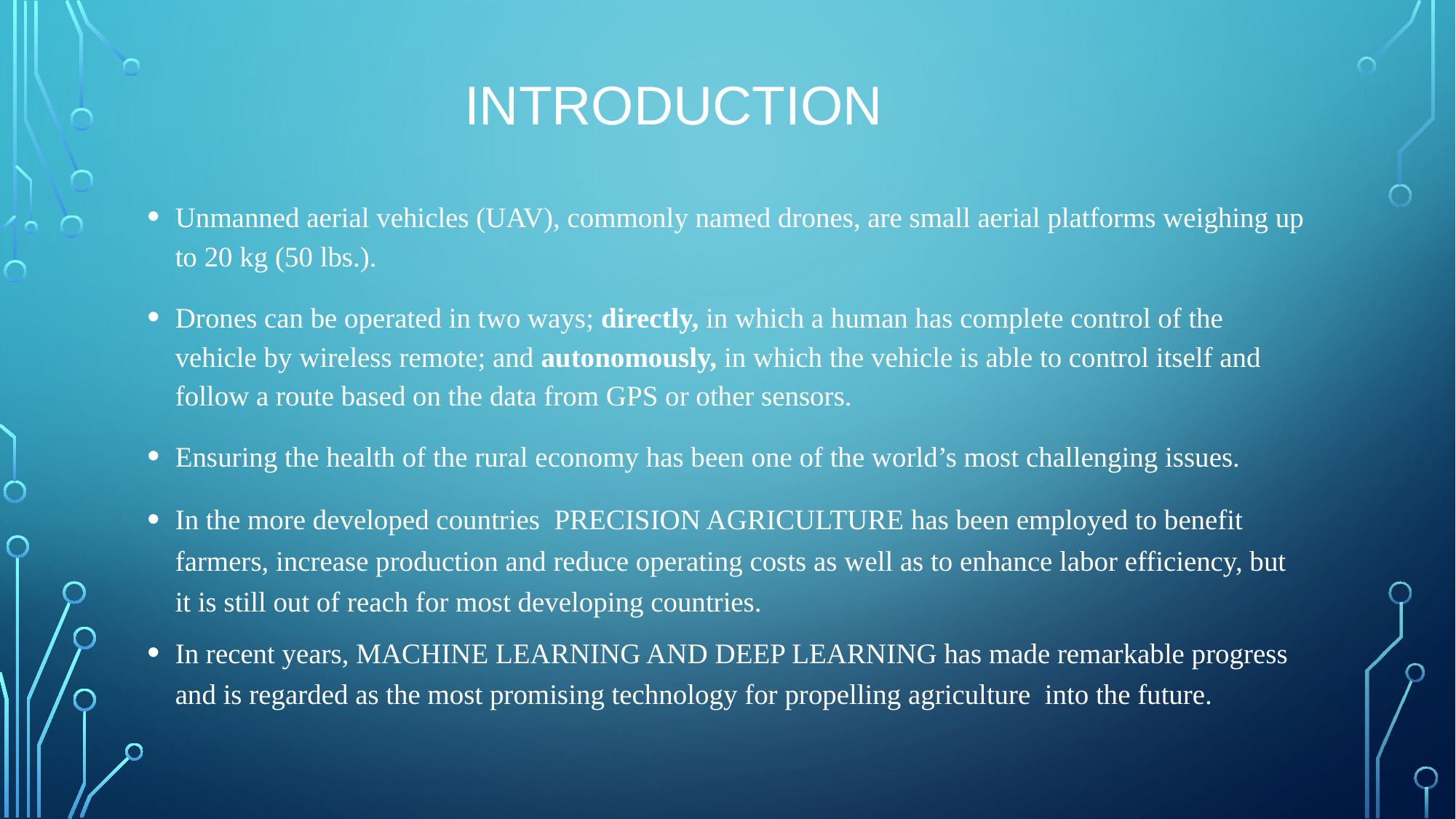

# INTRODUCTION
Unmanned aerial vehicles (UAV), commonly named drones, are small aerial platforms weighing up to 20 kg (50 lbs.).
Drones can be operated in two ways; directly, in which a human has complete control of the vehicle by wireless remote; and autonomously, in which the vehicle is able to control itself and follow a route based on the data from GPS or other sensors.
Ensuring the health of the rural economy has been one of the world’s most challenging issues.
In the more developed countries  PRECISION AGRICULTURE has been employed to benefit farmers, increase production and reduce operating costs as well as to enhance labor efficiency, but it is still out of reach for most developing countries.
In recent years, MACHINE LEARNING AND DEEP LEARNING has made remarkable progress and is regarded as the most promising technology for propelling agriculture  into the future.